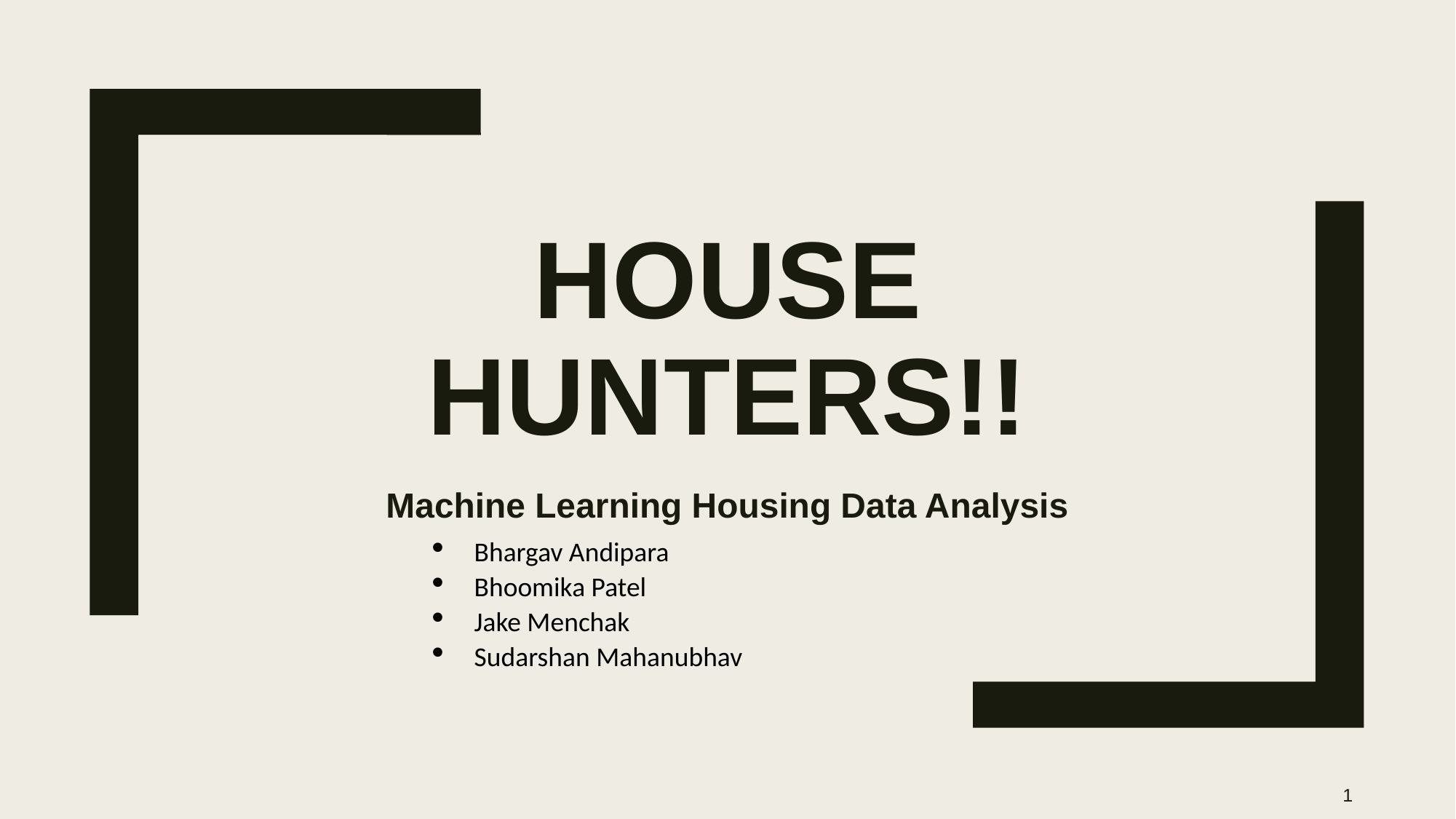

# House Hunters!!
Machine Learning Housing Data Analysis
Bhargav Andipara
Bhoomika Patel
Jake Menchak
Sudarshan Mahanubhav
1